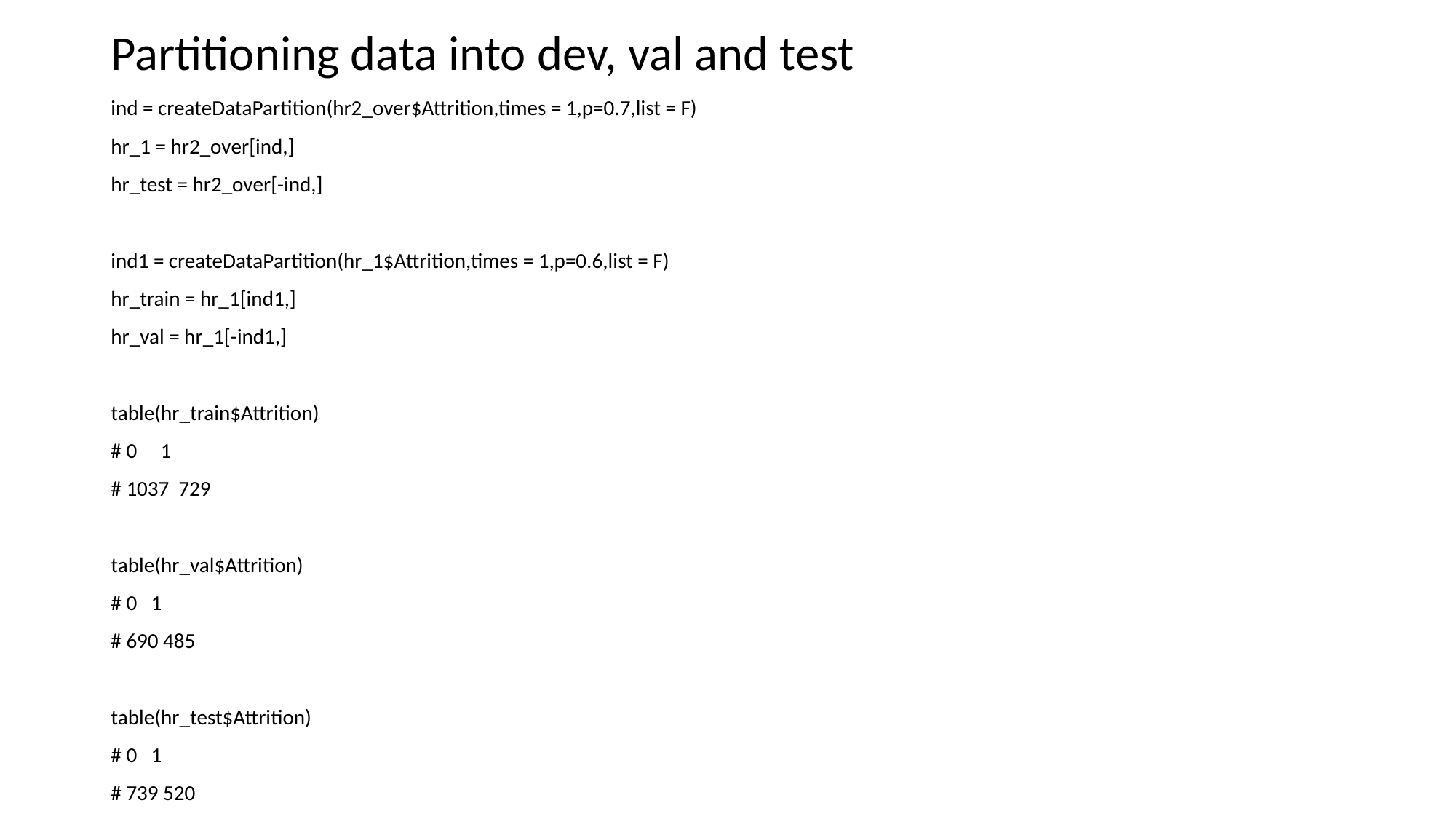

# Partitioning data into dev, val and test
ind = createDataPartition(hr2_over$Attrition,times = 1,p=0.7,list = F)
hr_1 = hr2_over[ind,]
hr_test = hr2_over[-ind,]

ind1 = createDataPartition(hr_1$Attrition,times = 1,p=0.6,list = F)
hr_train = hr_1[ind1,]
hr_val = hr_1[-ind1,]

table(hr_train$Attrition)
# 0     1
# 1037  729

table(hr_val$Attrition)
# 0   1
# 690 485

table(hr_test$Attrition)
# 0   1
# 739 520